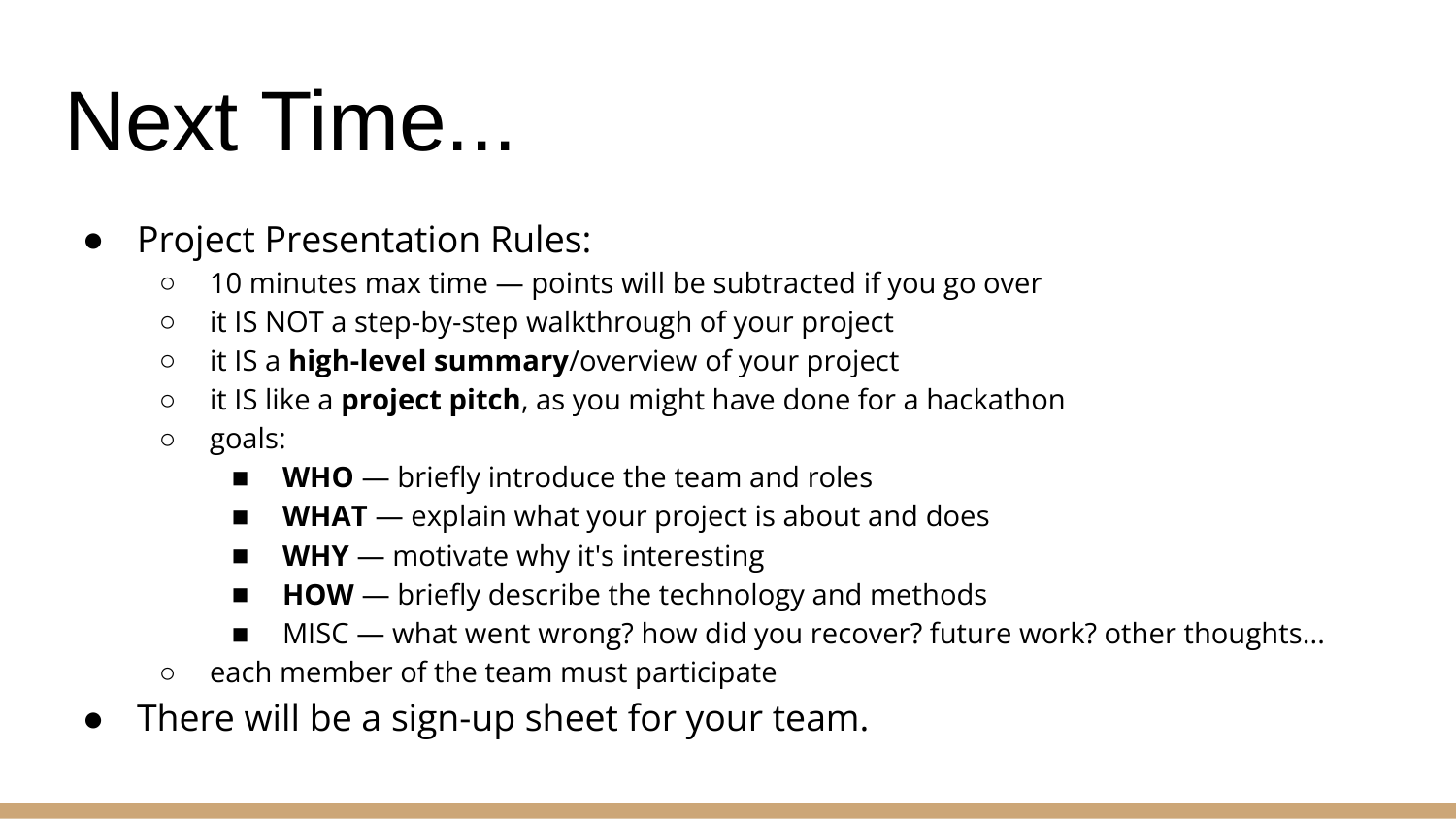

# Next Time...
Project Presentation Rules:
10 minutes max time — points will be subtracted if you go over
it IS NOT a step-by-step walkthrough of your project
it IS a high-level summary/overview of your project
it IS like a project pitch, as you might have done for a hackathon
goals:
WHO — briefly introduce the team and roles
WHAT — explain what your project is about and does
WHY — motivate why it's interesting
HOW — briefly describe the technology and methods
MISC — what went wrong? how did you recover? future work? other thoughts...
each member of the team must participate
There will be a sign-up sheet for your team.